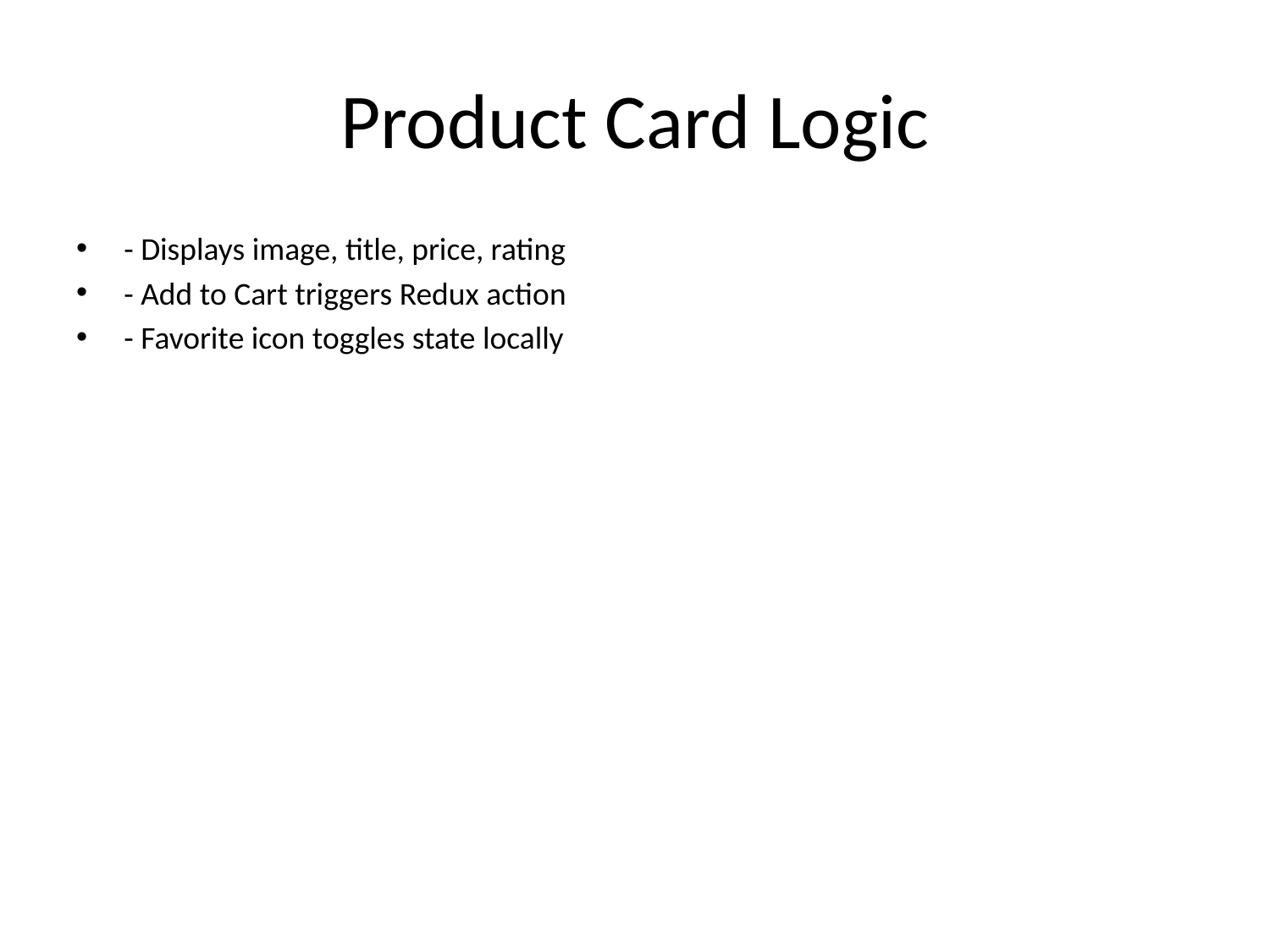

# Product Card Logic
- Displays image, title, price, rating
- Add to Cart triggers Redux action
- Favorite icon toggles state locally